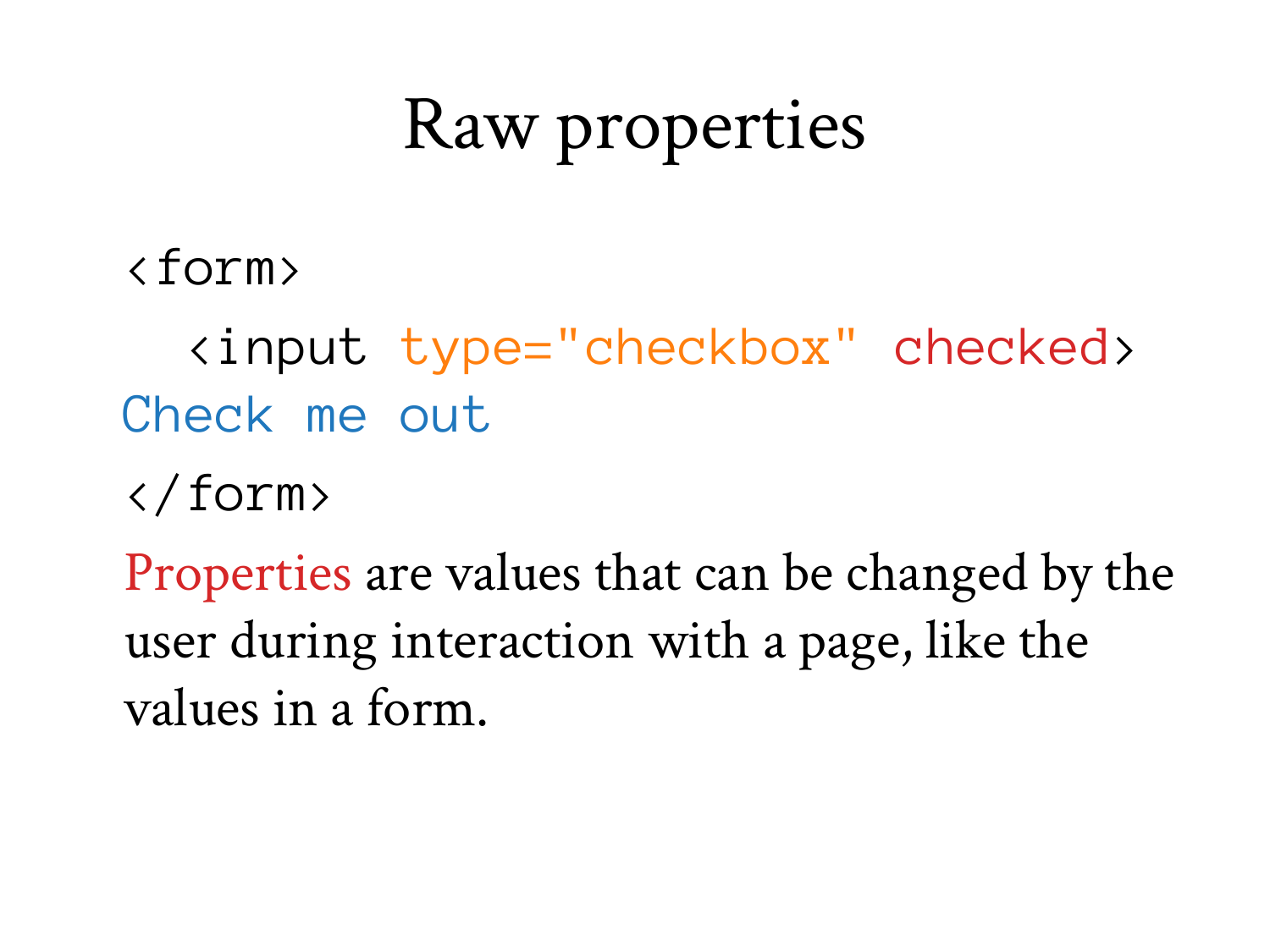

# Raw properties
<form>
  <input type="checkbox" checked> Check me out
</form>
Properties are values that can be changed by the user during interaction with a page, like the values in a form.